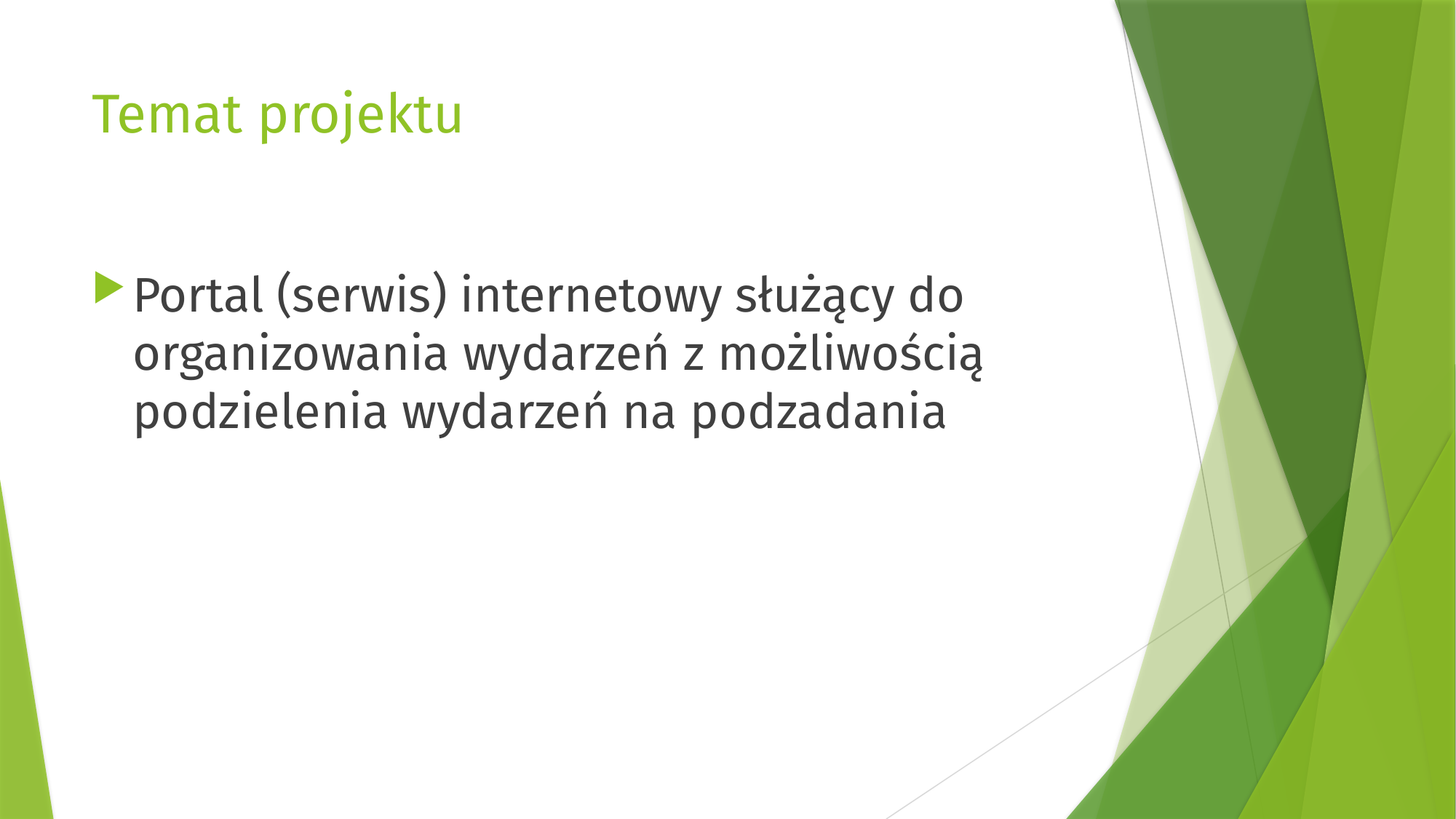

# Temat projektu
Portal (serwis) internetowy służący do organizowania wydarzeń z możliwością podzielenia wydarzeń na podzadania